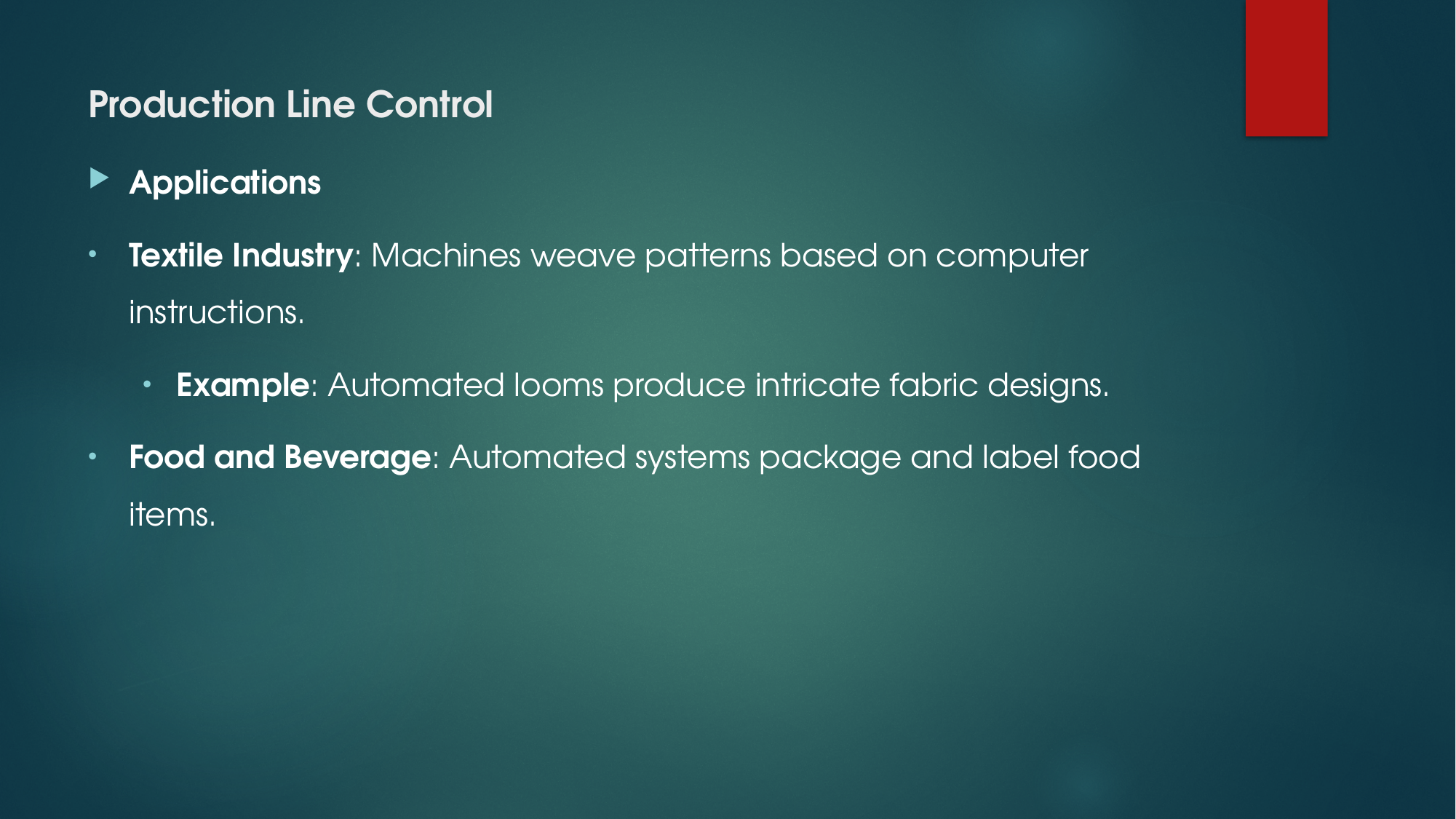

# Production Line Control
Applications
Textile Industry: Machines weave patterns based on computer instructions.
Example: Automated looms produce intricate fabric designs.
Food and Beverage: Automated systems package and label food items.